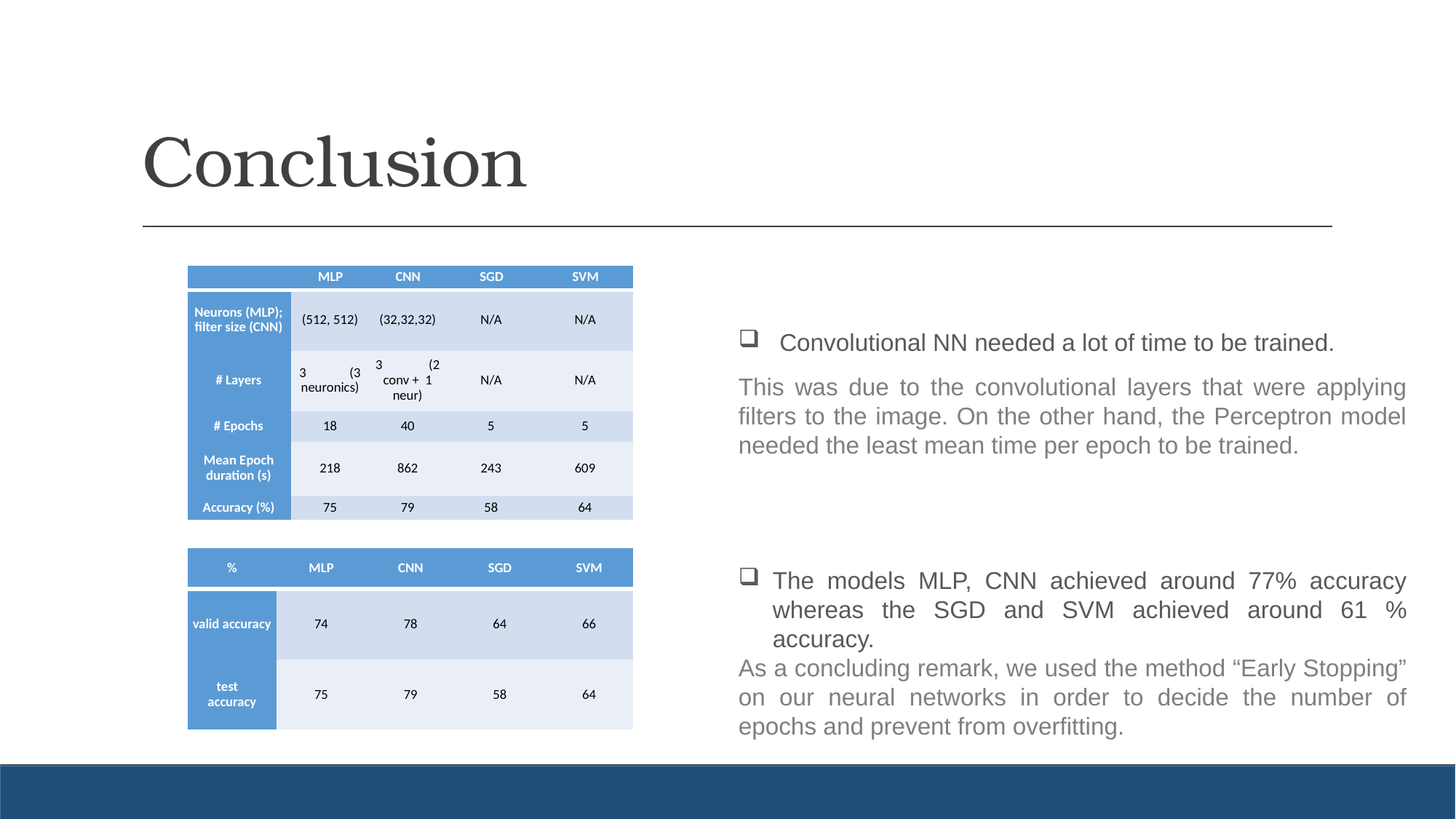

# Conclusion
|  | MLP | CNN | SGD | SVM |
| --- | --- | --- | --- | --- |
| Neurons (MLP); filter size (CNN) | (512, 512) | (32,32,32) | N/A | N/A |
| # Layers | 3 (3 neuronics) | 3 (2 conv + 1 neur) | N/A | N/A |
| # Epochs | 18 | 40 | 5 | 5 |
| Mean Epoch duration (s) | 218 | 862 | 243 | 609 |
| Accuracy (%) | 75 | 79 | 58 | 64 |
Convolutional NN needed a lot of time to be trained.
This was due to the convolutional layers that were applying filters to the image. On the other hand, the Perceptron model needed the least mean time per epoch to be trained.
| % | MLP | CNN | SGD | SVM |
| --- | --- | --- | --- | --- |
| valid accuracy | 74 | 78 | 64 | 66 |
| test accuracy | 75 | 79 | 58 | 64 |
The models MLP, CNN achieved around 77% accuracy whereas the SGD and SVM achieved around 61 % accuracy.
As a concluding remark, we used the method “Early Stopping” on our neural networks in order to decide the number of epochs and prevent from overfitting.